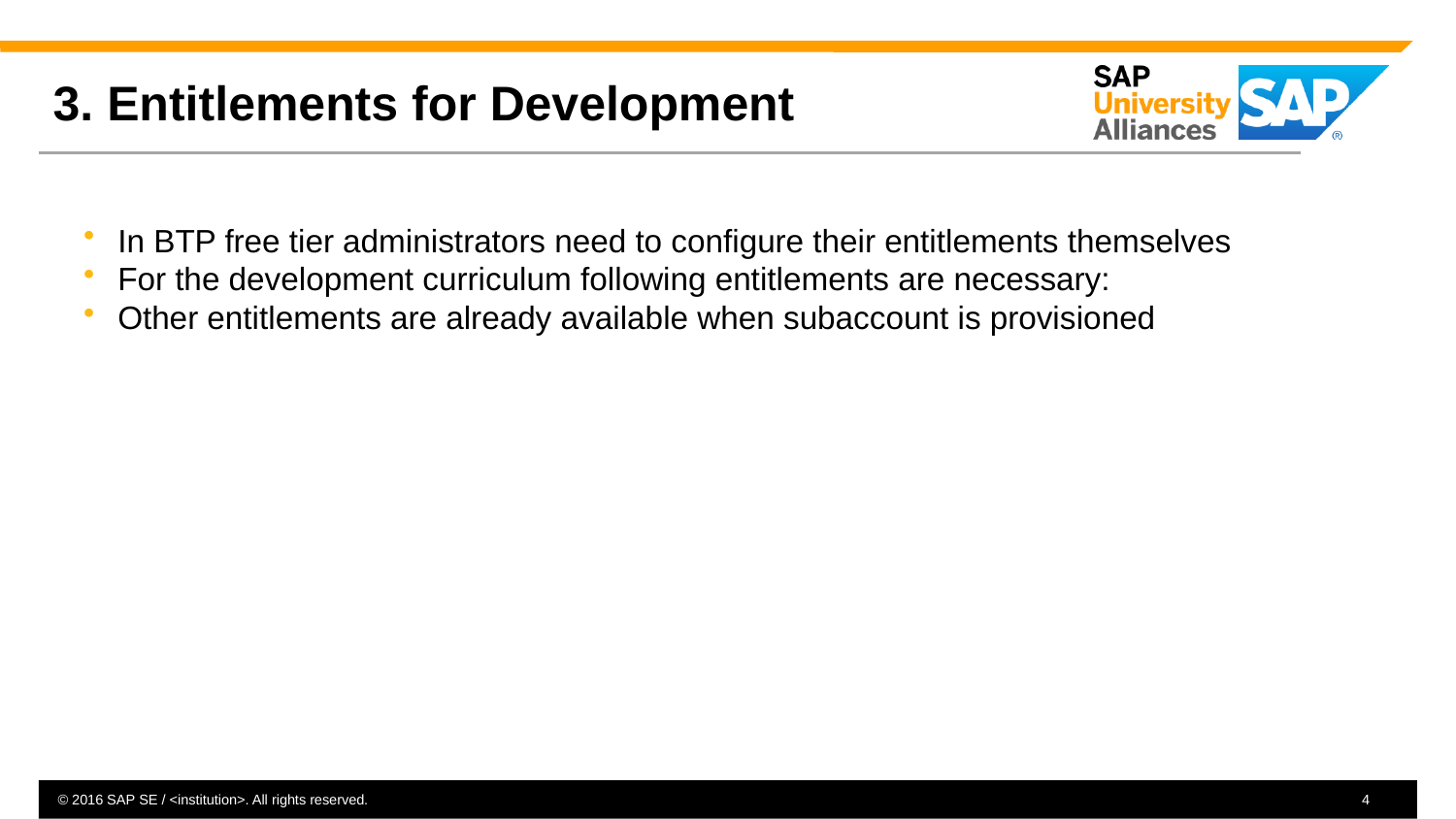

# 3. Entitlements for Development

In BTP free tier administrators need to configure their entitlements themselves
For the development curriculum following entitlements are necessary:
Other entitlements are already available when subaccount is provisioned